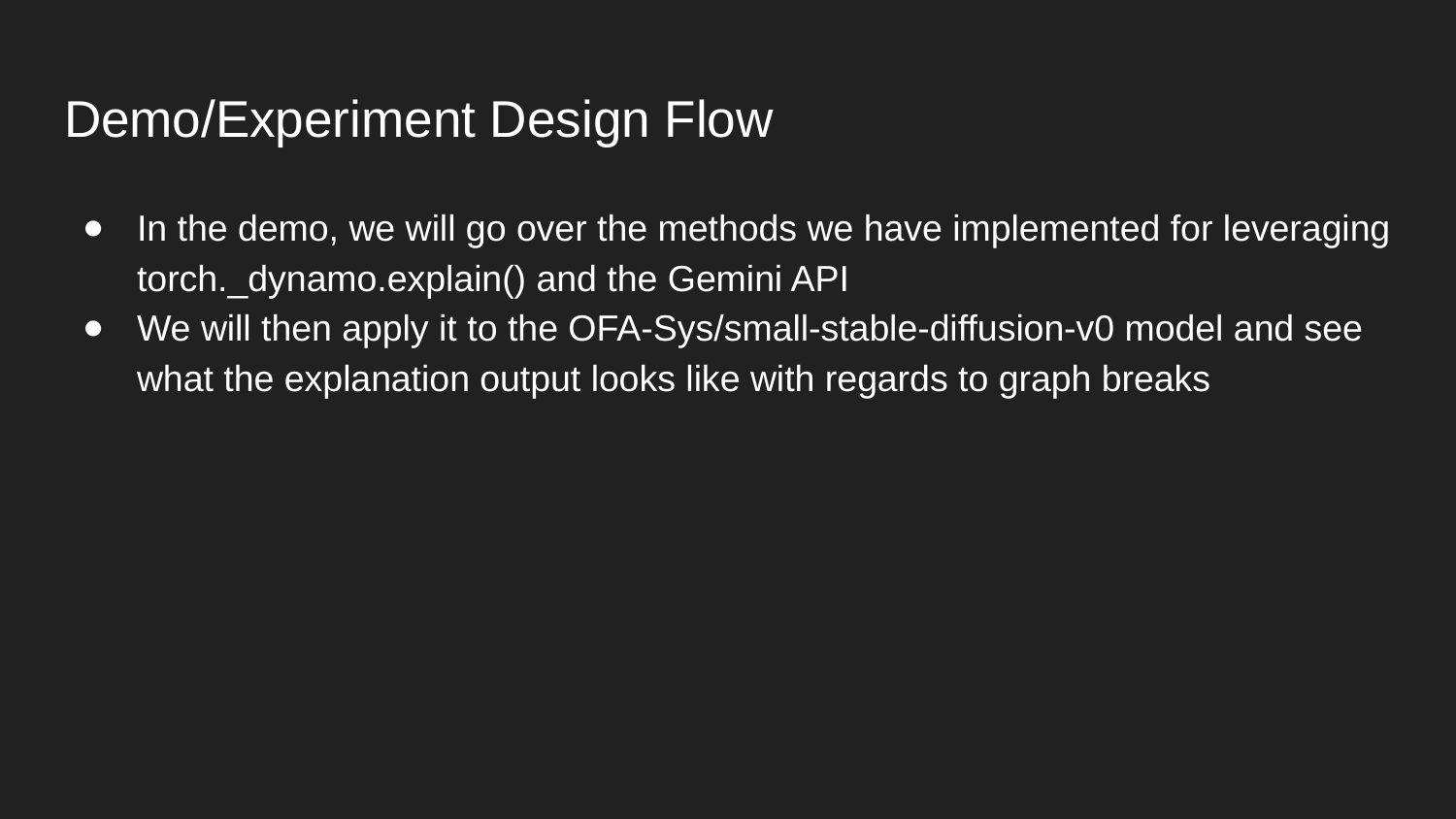

# Demo/Experiment Design Flow
In the demo, we will go over the methods we have implemented for leveraging torch._dynamo.explain() and the Gemini API
We will then apply it to the OFA-Sys/small-stable-diffusion-v0 model and see what the explanation output looks like with regards to graph breaks